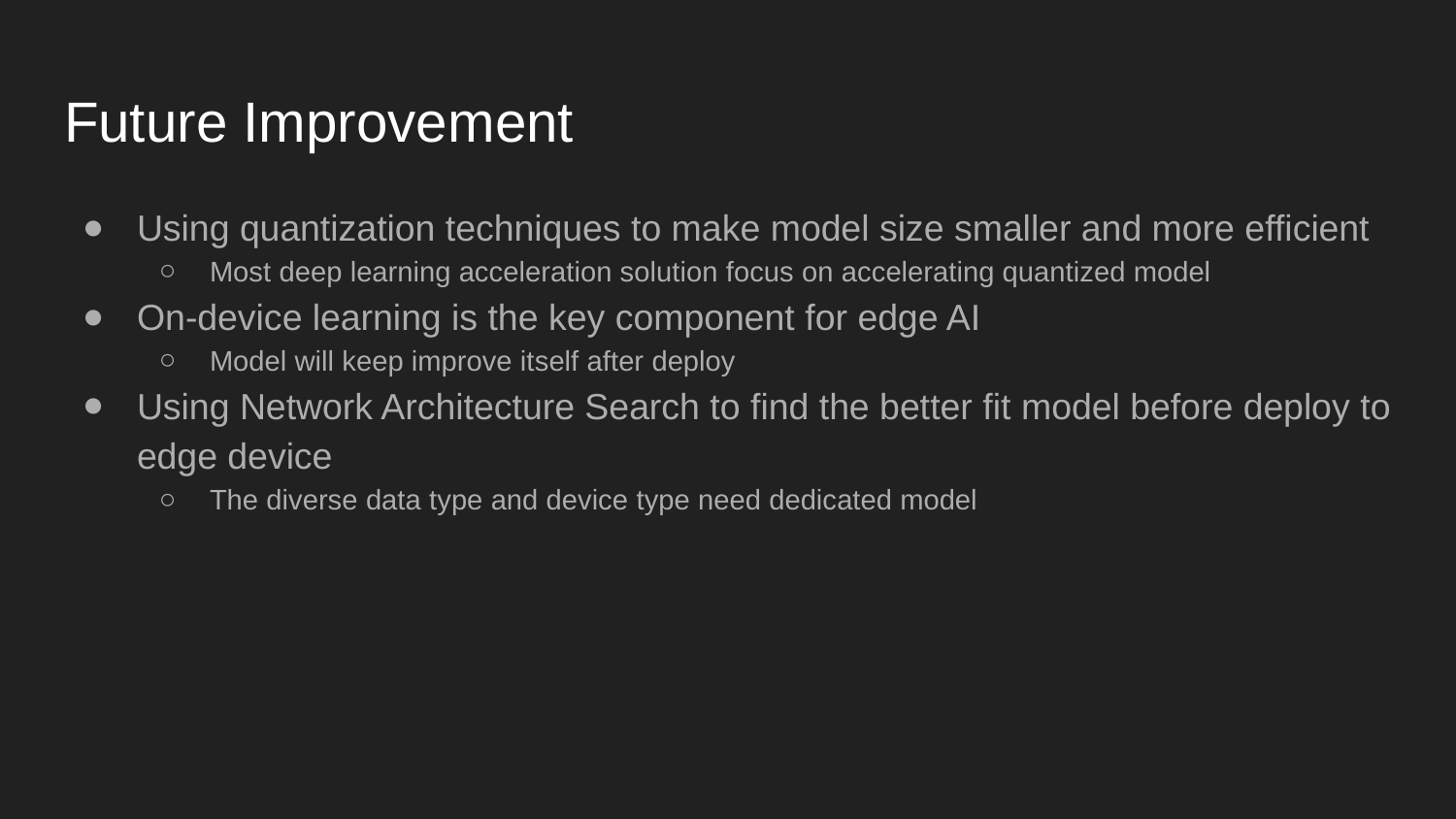

# Future Improvement
Using quantization techniques to make model size smaller and more efficient
Most deep learning acceleration solution focus on accelerating quantized model
On-device learning is the key component for edge AI
Model will keep improve itself after deploy
Using Network Architecture Search to find the better fit model before deploy to edge device
The diverse data type and device type need dedicated model